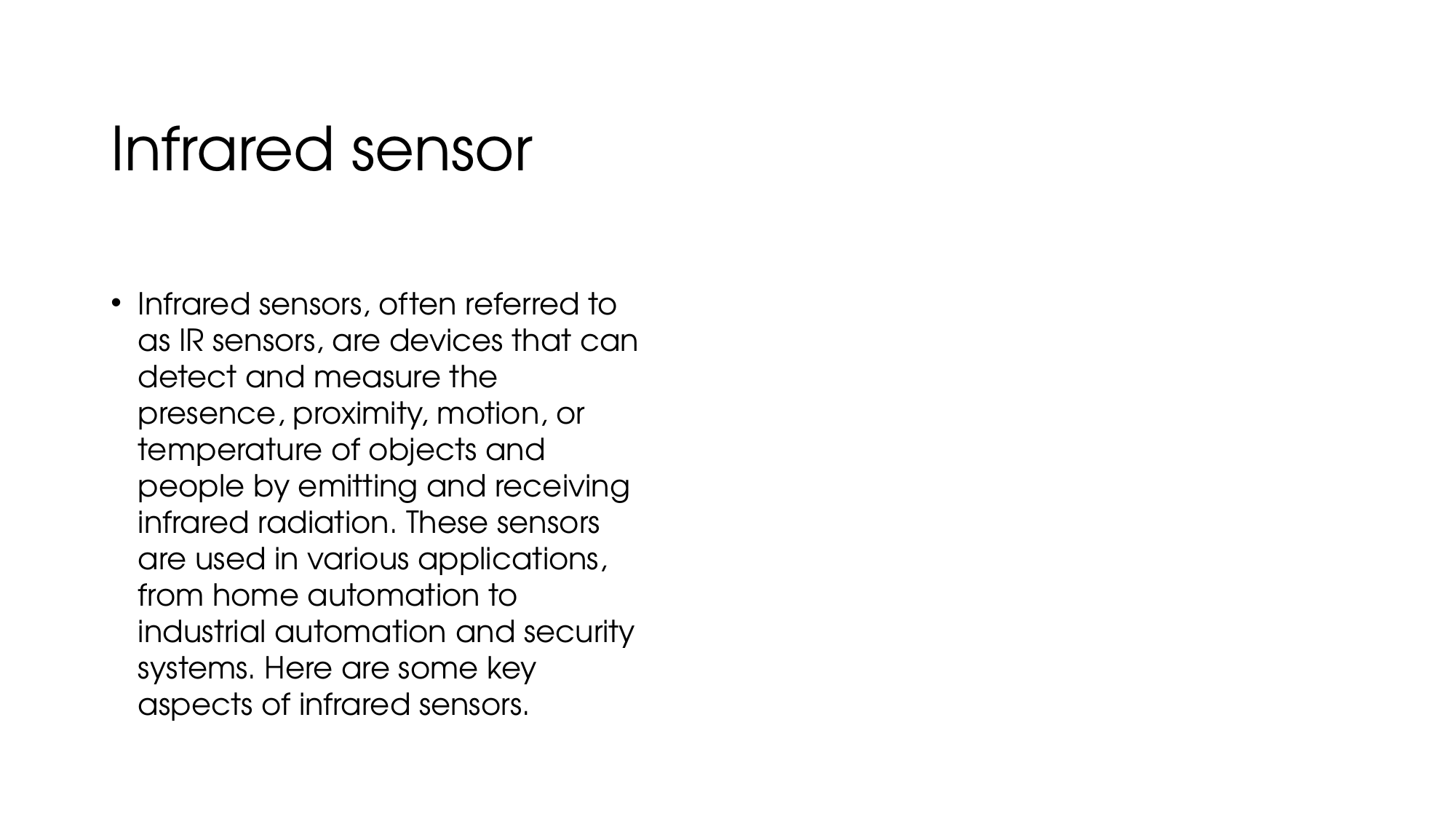

# Infrared sensor
Infrared sensors, often referred to as IR sensors, are devices that can detect and measure the presence, proximity, motion, or temperature of objects and people by emitting and receiving infrared radiation. These sensors are used in various applications, from home automation to industrial automation and security systems. Here are some key aspects of infrared sensors.